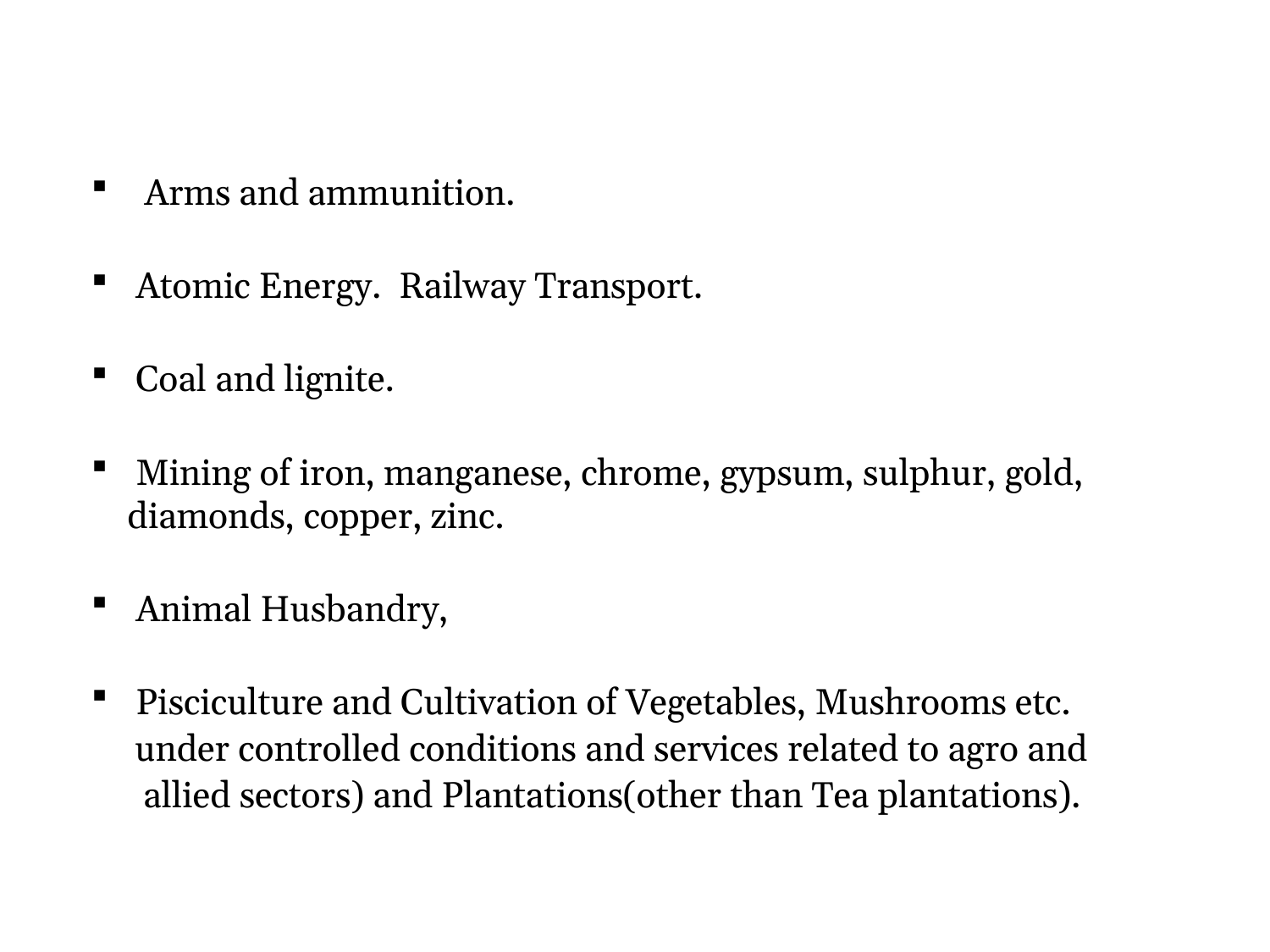

Arms and ammunition.

 Atomic Energy.  Railway Transport.

 Coal and lignite.

 Mining of iron, manganese, chrome, gypsum, sulphur, gold, diamonds, copper, zinc.

 Animal Husbandry,

 Pisciculture and Cultivation of Vegetables, Mushrooms etc.
     under controlled conditions and services related to agro and
      allied sectors) and Plantations(other than Tea plantations).